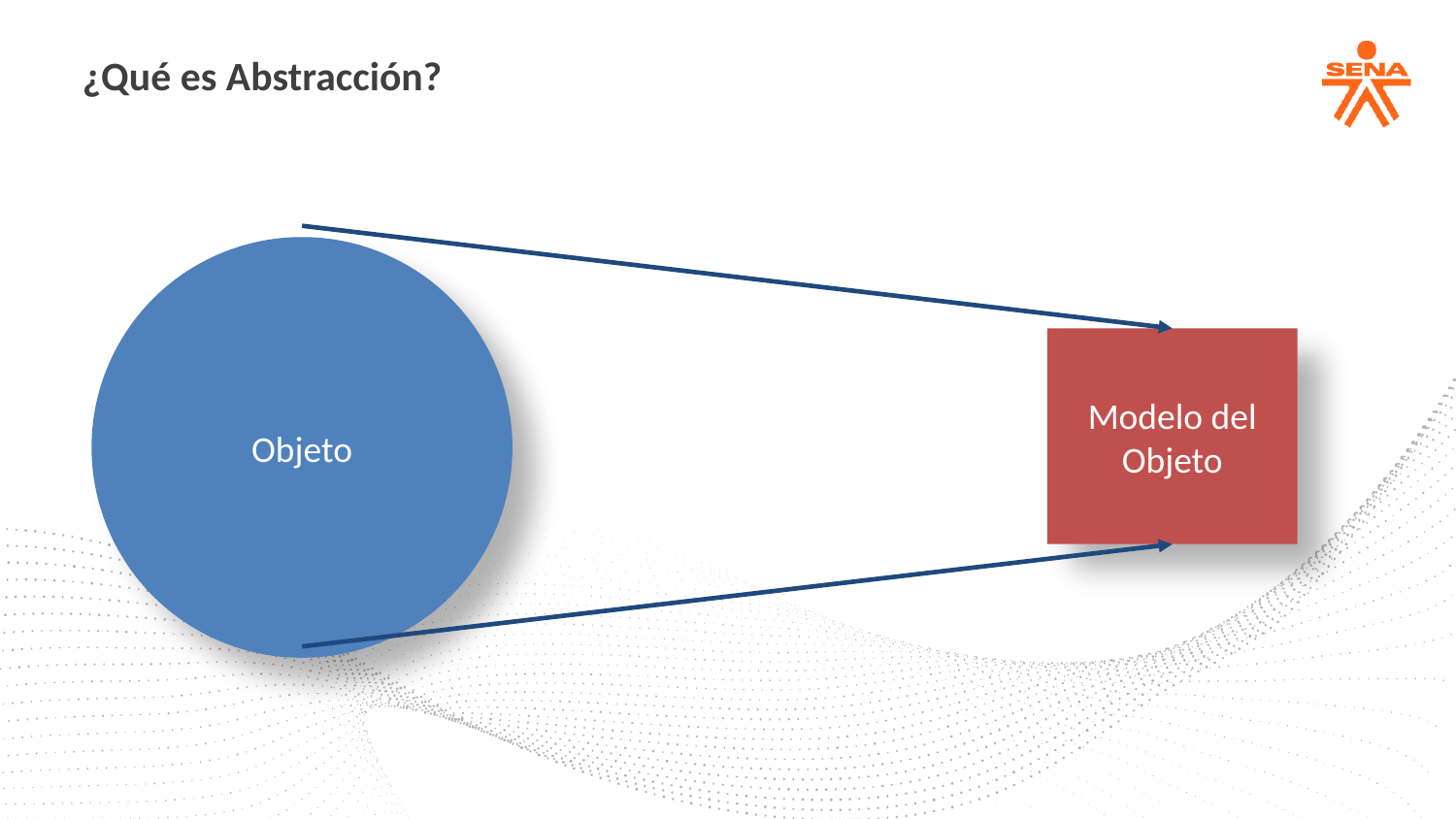

¿Qué es Abstracción?
Objeto
Modelo del Objeto